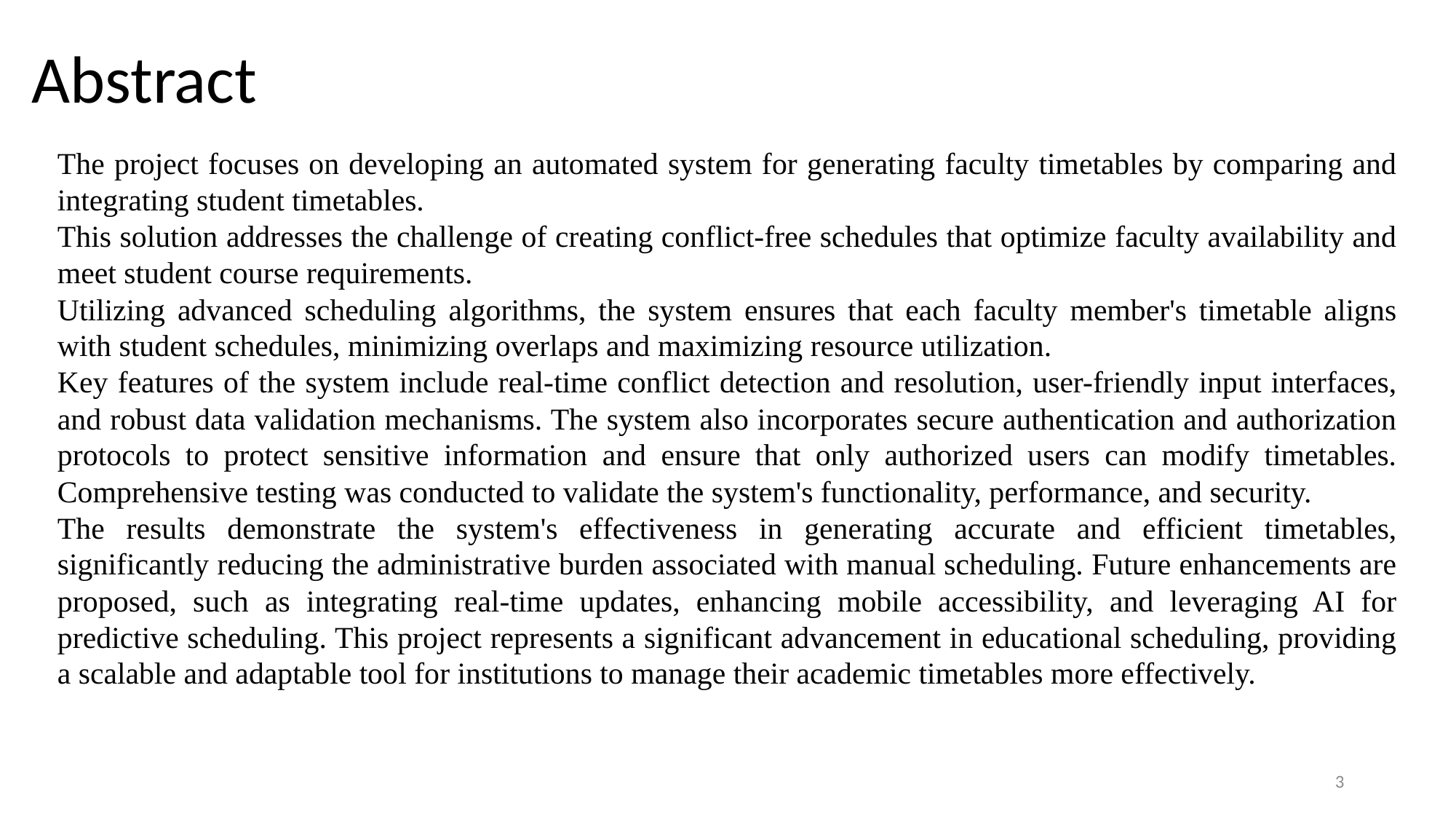

# Abstract
The project focuses on developing an automated system for generating faculty timetables by comparing and integrating student timetables.
This solution addresses the challenge of creating conflict-free schedules that optimize faculty availability and meet student course requirements.
Utilizing advanced scheduling algorithms, the system ensures that each faculty member's timetable aligns with student schedules, minimizing overlaps and maximizing resource utilization.
Key features of the system include real-time conflict detection and resolution, user-friendly input interfaces, and robust data validation mechanisms. The system also incorporates secure authentication and authorization protocols to protect sensitive information and ensure that only authorized users can modify timetables. Comprehensive testing was conducted to validate the system's functionality, performance, and security.
The results demonstrate the system's effectiveness in generating accurate and efficient timetables, significantly reducing the administrative burden associated with manual scheduling. Future enhancements are proposed, such as integrating real-time updates, enhancing mobile accessibility, and leveraging AI for predictive scheduling. This project represents a significant advancement in educational scheduling, providing a scalable and adaptable tool for institutions to manage their academic timetables more effectively.

3